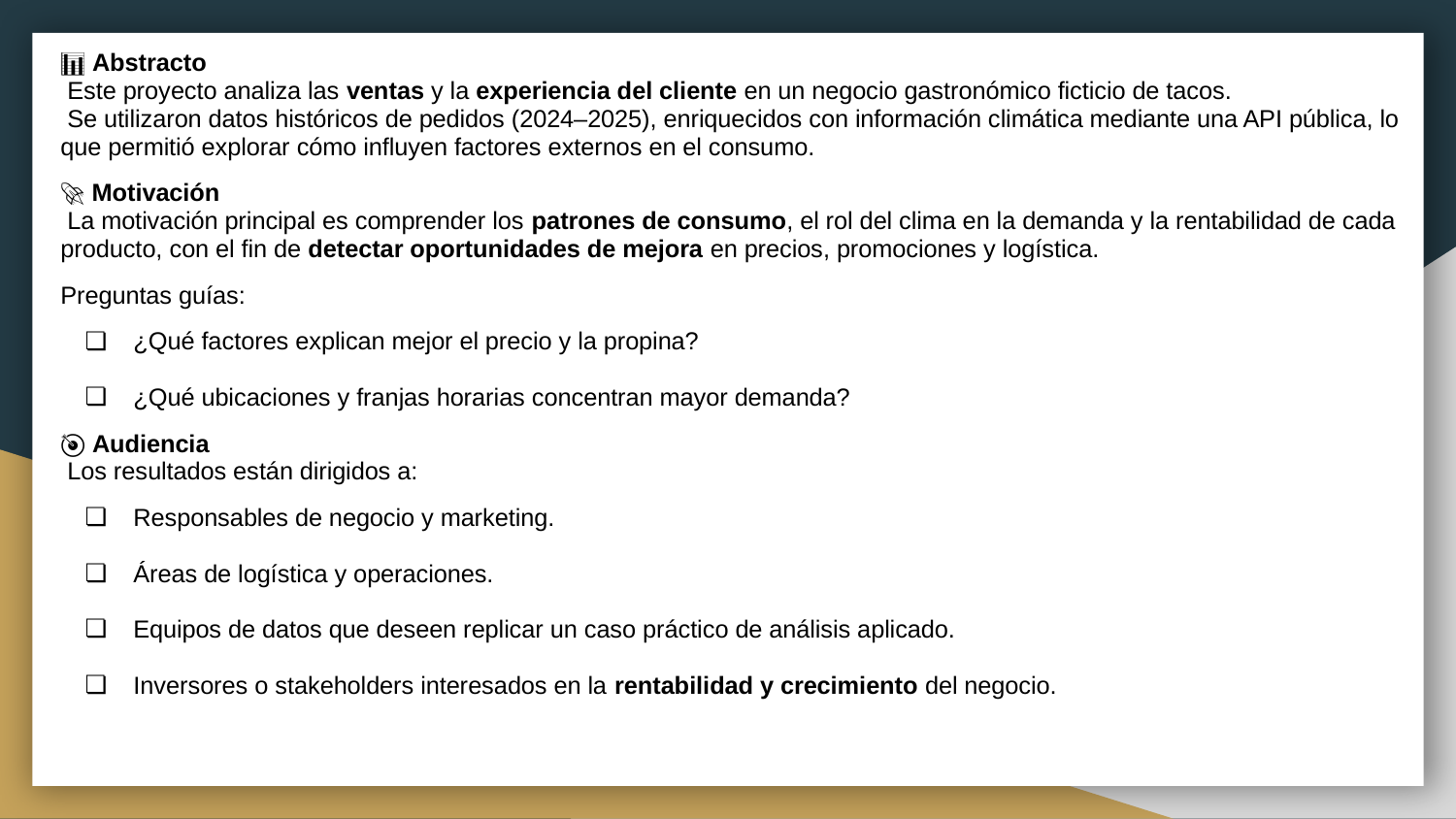

📊 Abstracto
 Este proyecto analiza las ventas y la experiencia del cliente en un negocio gastronómico ficticio de tacos.
 Se utilizaron datos históricos de pedidos (2024–2025), enriquecidos con información climática mediante una API pública, lo que permitió explorar cómo influyen factores externos en el consumo.
🚀 Motivación
 La motivación principal es comprender los patrones de consumo, el rol del clima en la demanda y la rentabilidad de cada producto, con el fin de detectar oportunidades de mejora en precios, promociones y logística.
Preguntas guías:
¿Qué factores explican mejor el precio y la propina?
¿Qué ubicaciones y franjas horarias concentran mayor demanda?
🎯 Audiencia
 Los resultados están dirigidos a:
Responsables de negocio y marketing.
Áreas de logística y operaciones.
Equipos de datos que deseen replicar un caso práctico de análisis aplicado.
Inversores o stakeholders interesados en la rentabilidad y crecimiento del negocio.